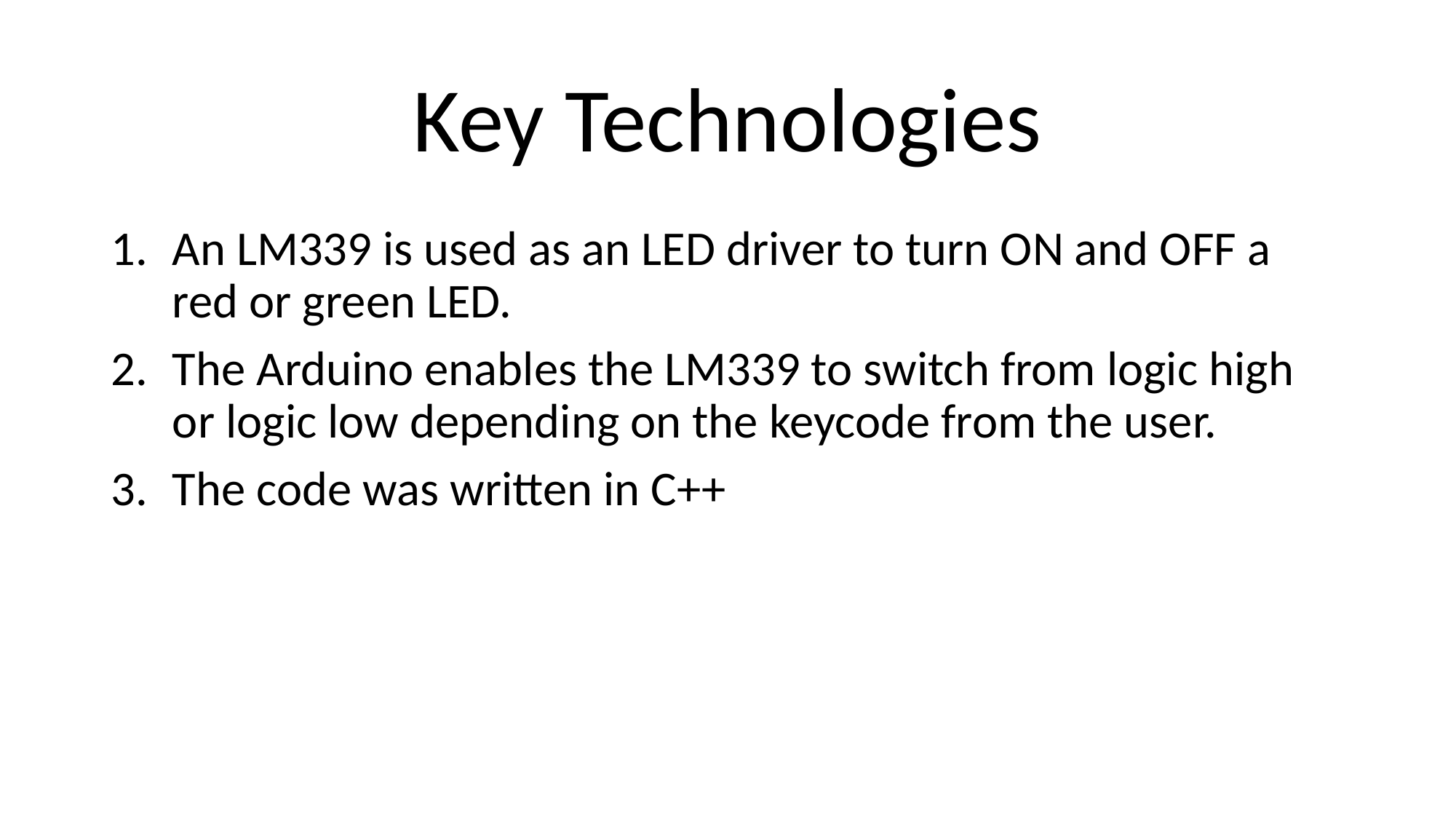

# Key Technologies
An LM339 is used as an LED driver to turn ON and OFF a red or green LED.
The Arduino enables the LM339 to switch from logic high or logic low depending on the keycode from the user.
The code was written in C++